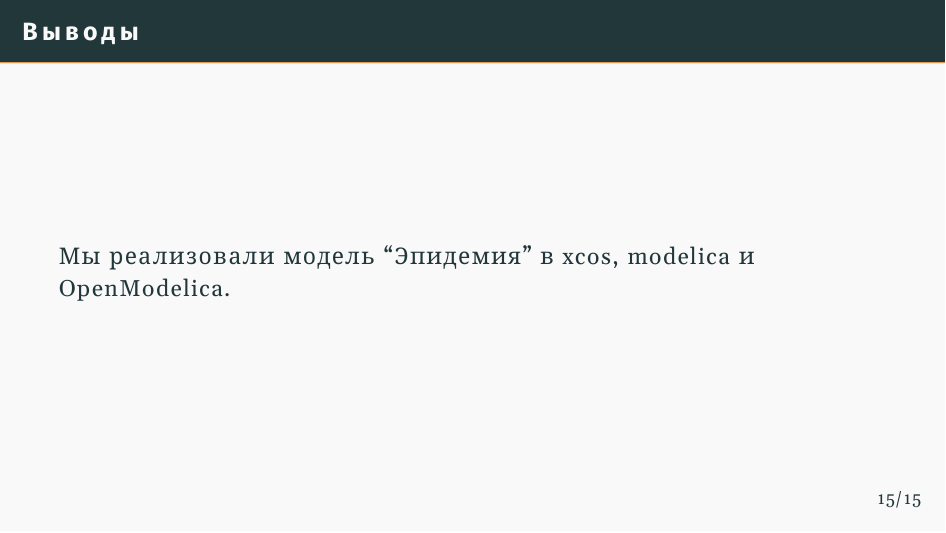

Выводы

Мы реализовали модель “Эпидемия” в xcos, modelica и  OpenModelica.
15/15